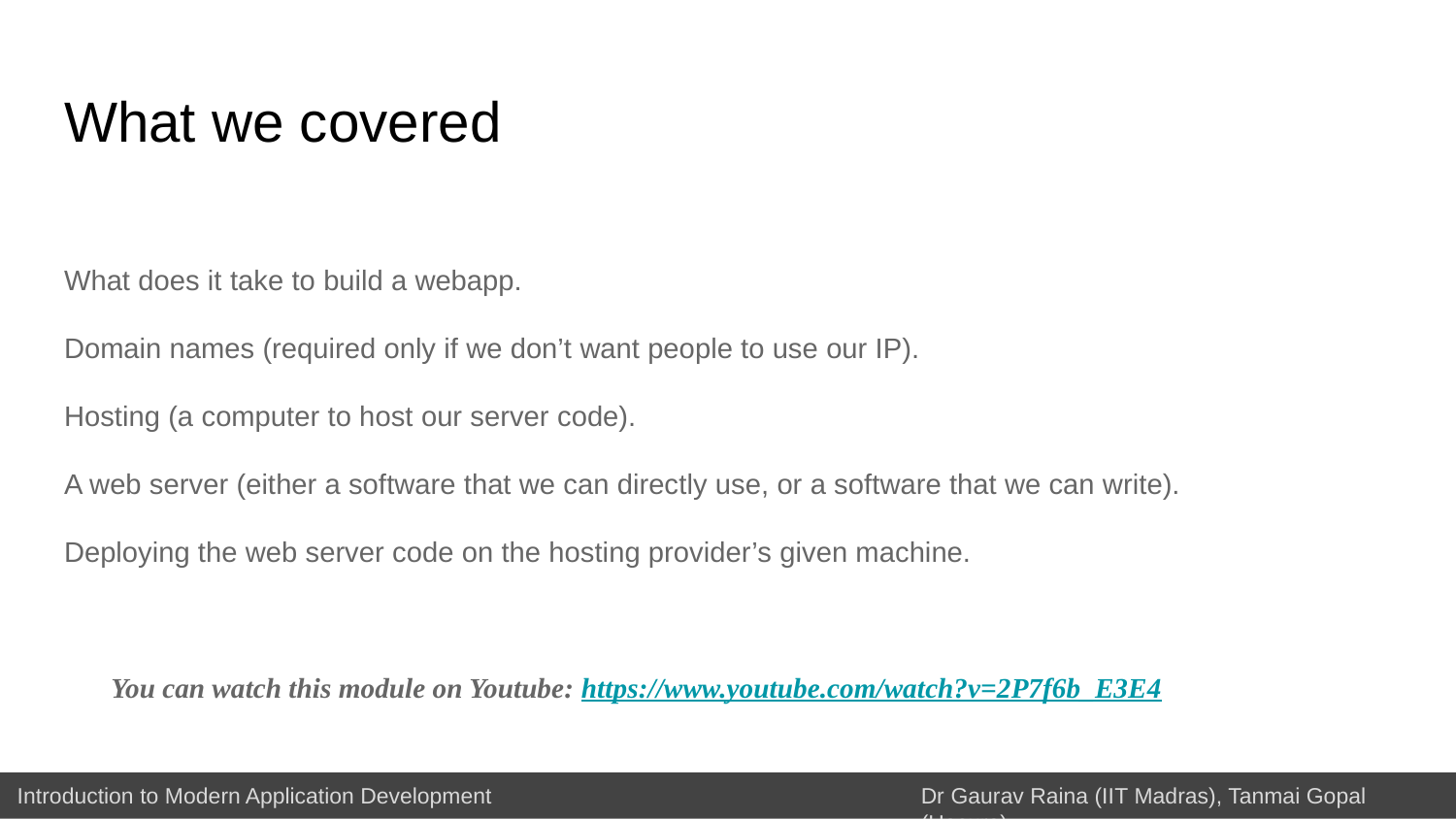

# What we covered
What does it take to build a webapp.
Domain names (required only if we don’t want people to use our IP).
Hosting (a computer to host our server code).
A web server (either a software that we can directly use, or a software that we can write).
Deploying the web server code on the hosting provider’s given machine.

You can watch this module on Youtube: https://www.youtube.com/watch?v=2P7f6b_E3E4